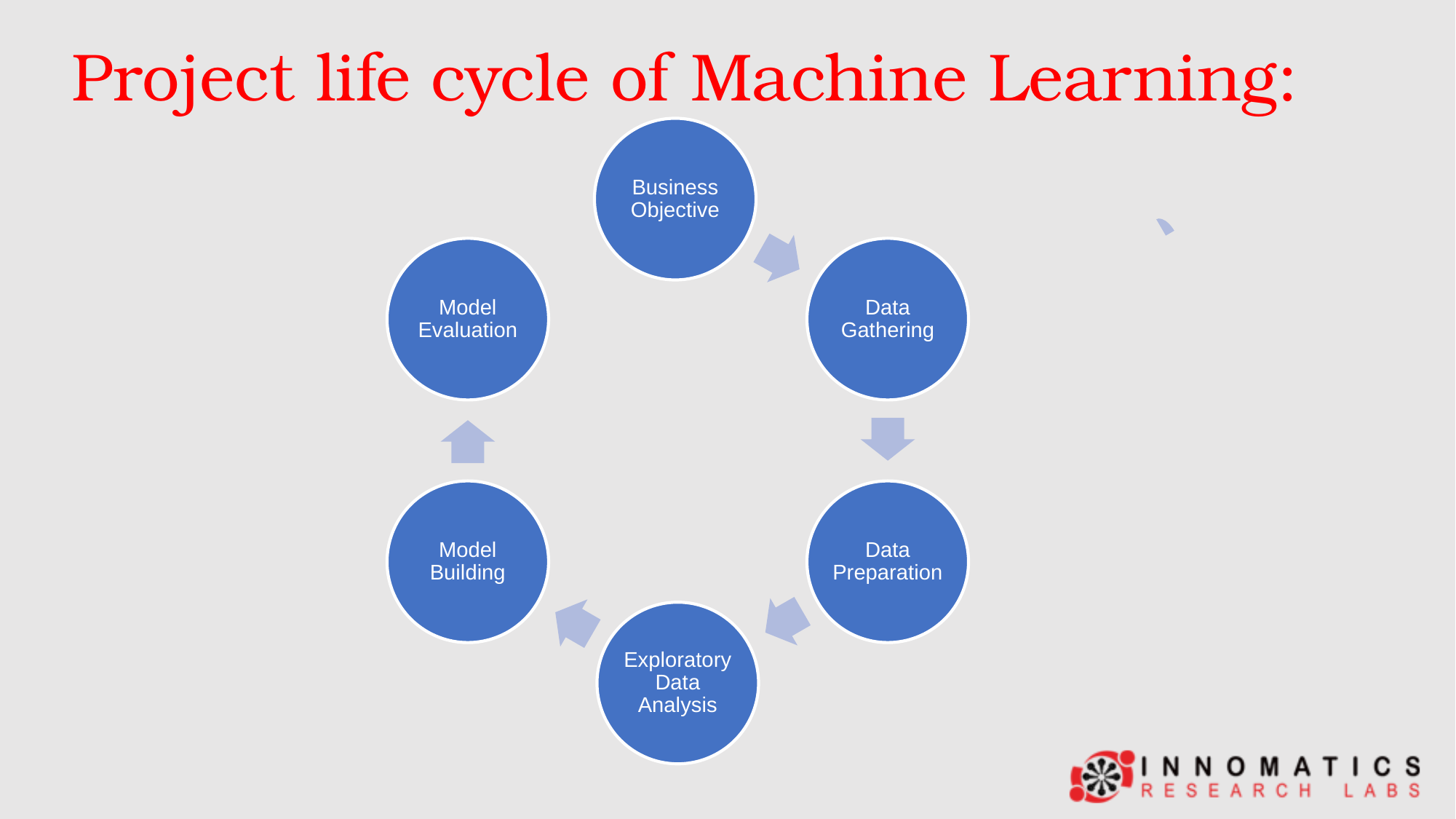

# Project life cycle of Machine Learning:
Business Objective

Data Gathering

Data Preparation

Exploratory Data Analysis

Model Building

Model Evaluation